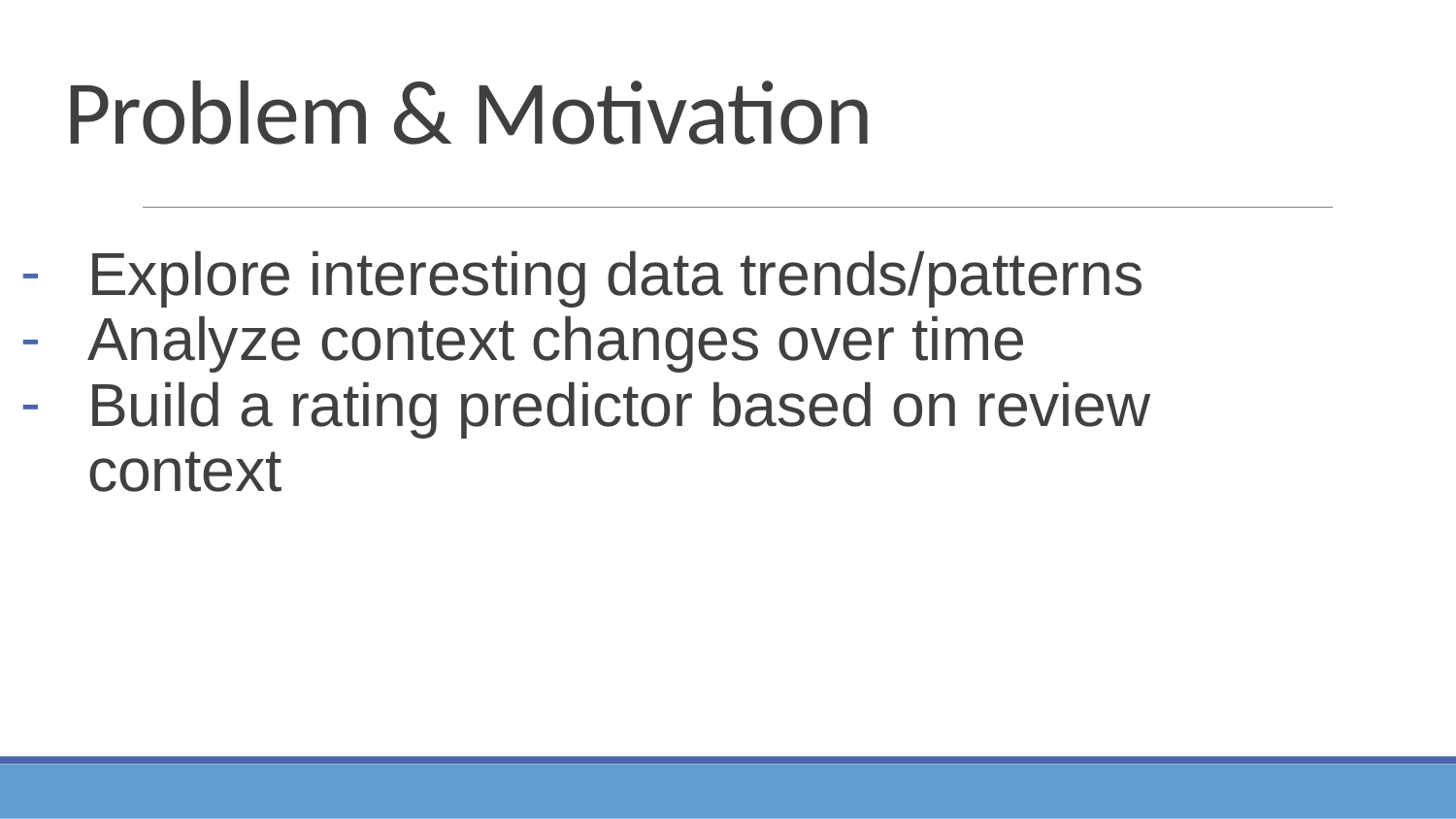

# Problem & Motivation

Explore interesting data trends/patterns
Analyze context changes over time
Build a rating predictor based on review context